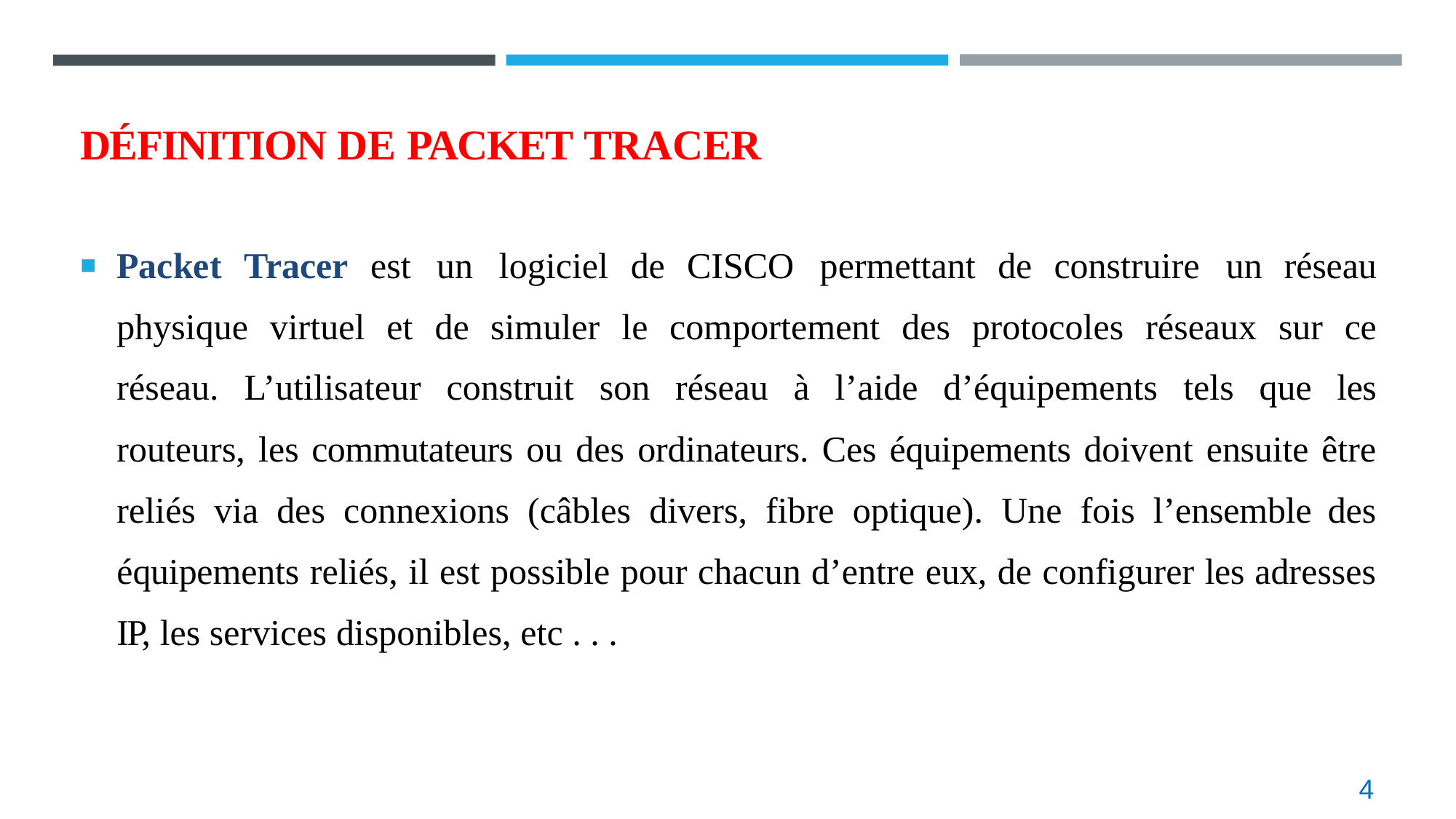

# DÉFINITION DE PACKET TRACER
Packet Tracer est  un  logiciel de CISCO  permettant de construire  un réseau physique virtuel et de simuler le comportement des protocoles réseaux sur ce réseau. L’utilisateur construit son réseau à l’aide d’équipements tels que les routeurs, les commutateurs ou des ordinateurs. Ces équipements doivent ensuite être reliés via des connexions (câbles divers, fibre optique). Une fois l’ensemble des équipements reliés, il est possible pour chacun d’entre eux, de configurer les adresses IP, les services disponibles, etc . . .
4